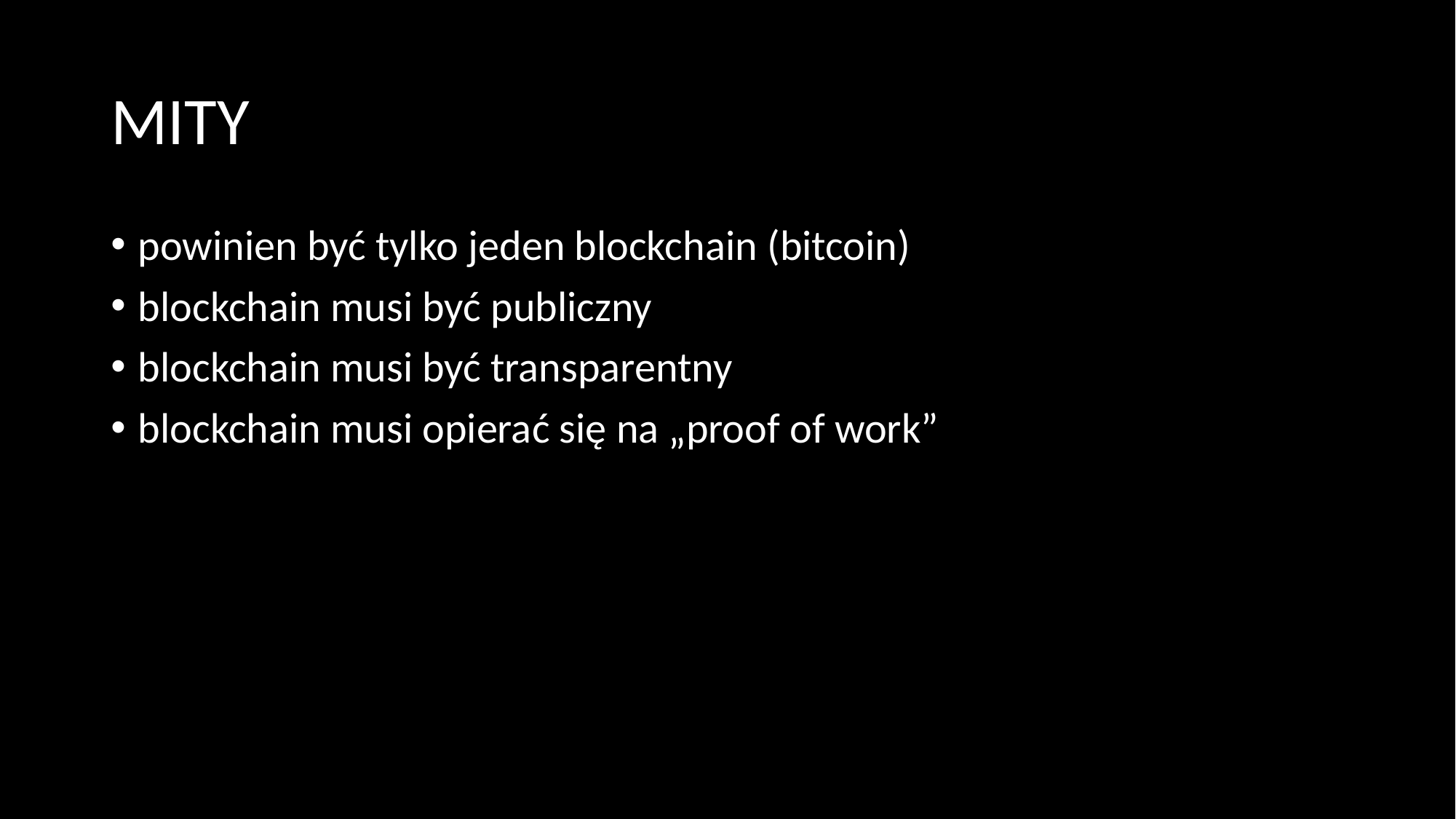

# MITY
powinien być tylko jeden blockchain (bitcoin)
blockchain musi być publiczny
blockchain musi być transparentny
blockchain musi opierać się na „proof of work”